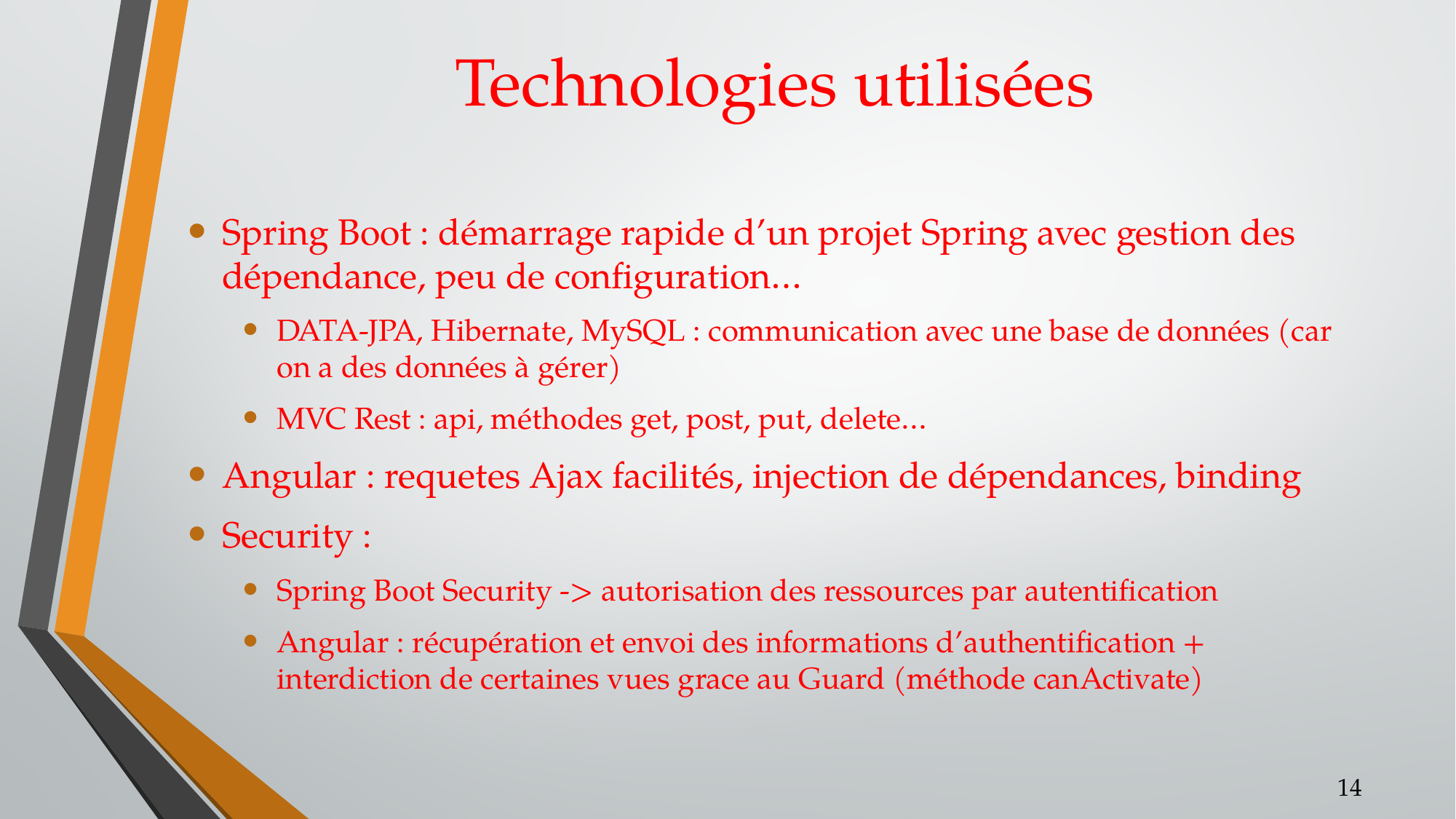

# Technologies utilisées
Spring Boot : démarrage rapide d’un projet Spring avec gestion des dépendance, peu de configuration…
DATA-JPA, Hibernate, MySQL : communication avec une base de données (car on a des données à gérer)
MVC Rest : api, méthodes get, post, put, delete…
Angular : requetes Ajax facilités, injection de dépendances, binding
Security :
Spring Boot Security -> autorisation des ressources par autentification
Angular : récupération et envoi des informations d’authentification + interdiction de certaines vues grace au Guard (méthode canActivate)
14